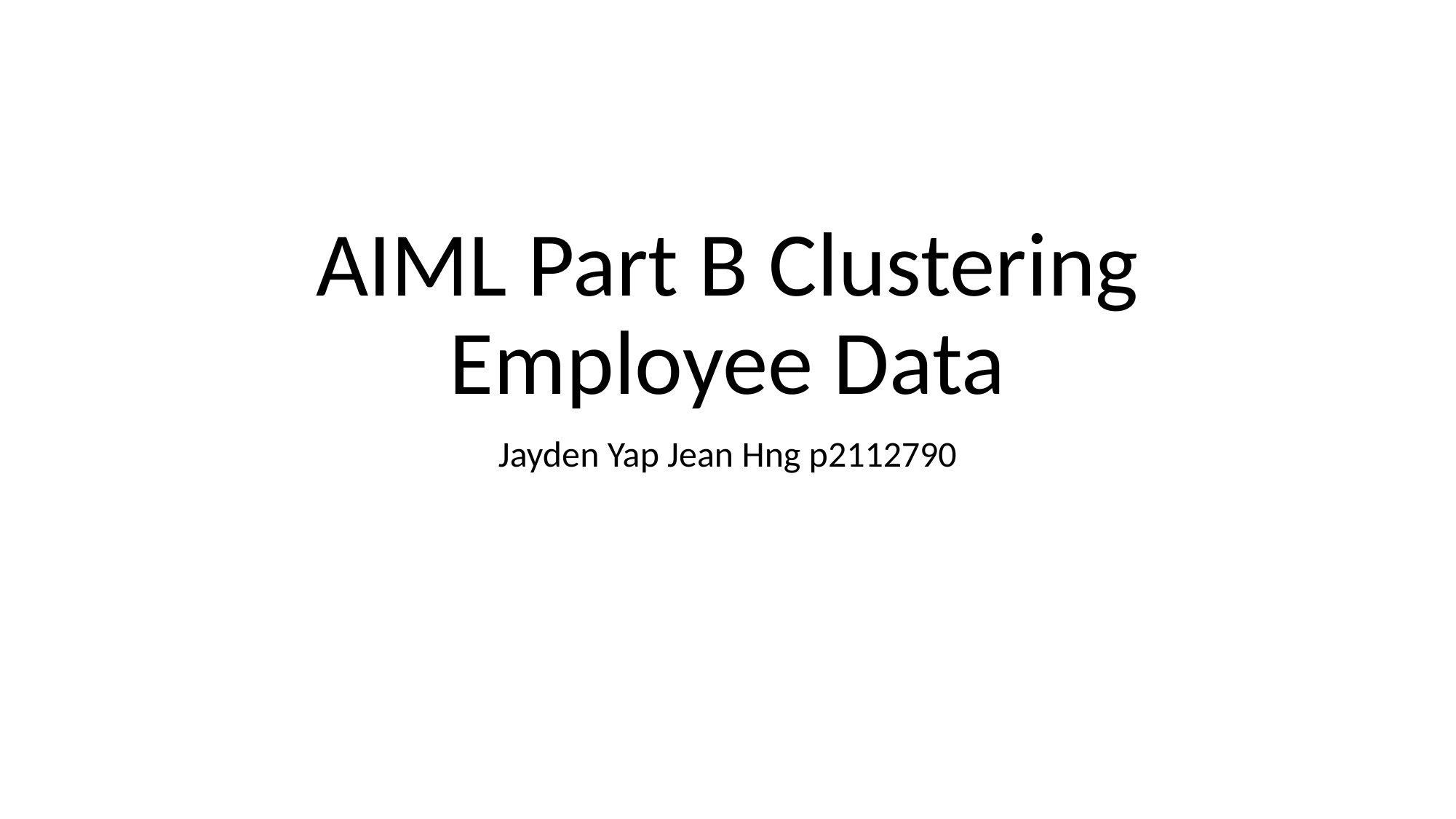

# AIML Part B Clustering Employee Data
Jayden Yap Jean Hng p2112790